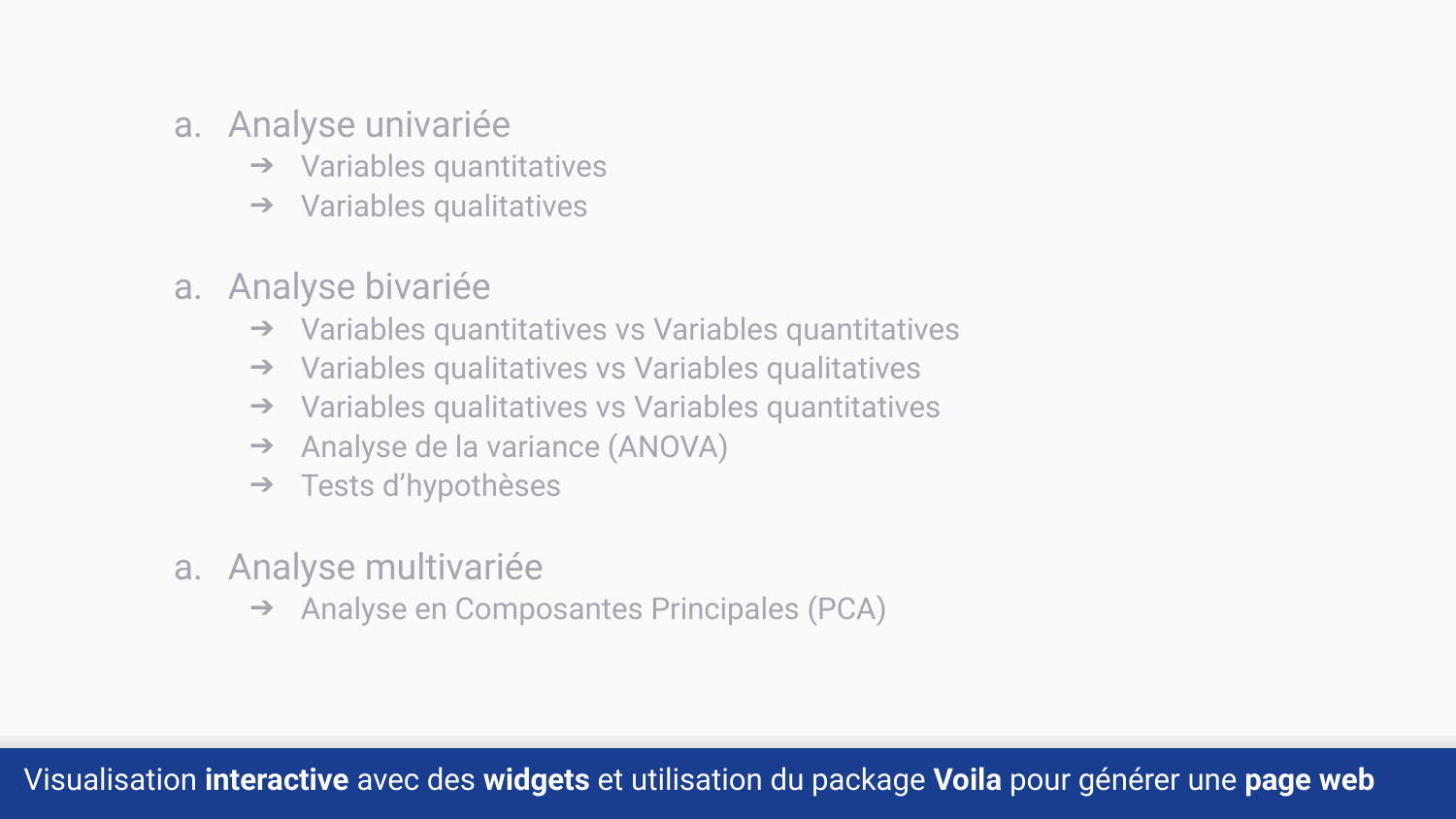

Analyse univariée
Variables quantitatives
Variables qualitatives

Analyse bivariée
Variables quantitatives vs Variables quantitatives
Variables qualitatives vs Variables qualitatives
Variables qualitatives vs Variables quantitatives
Analyse de la variance (ANOVA)
Tests d’hypothèses

Analyse multivariée
Analyse en Composantes Principales (PCA)
Visualisation interactive avec des widgets et utilisation du package Voila pour générer une page web